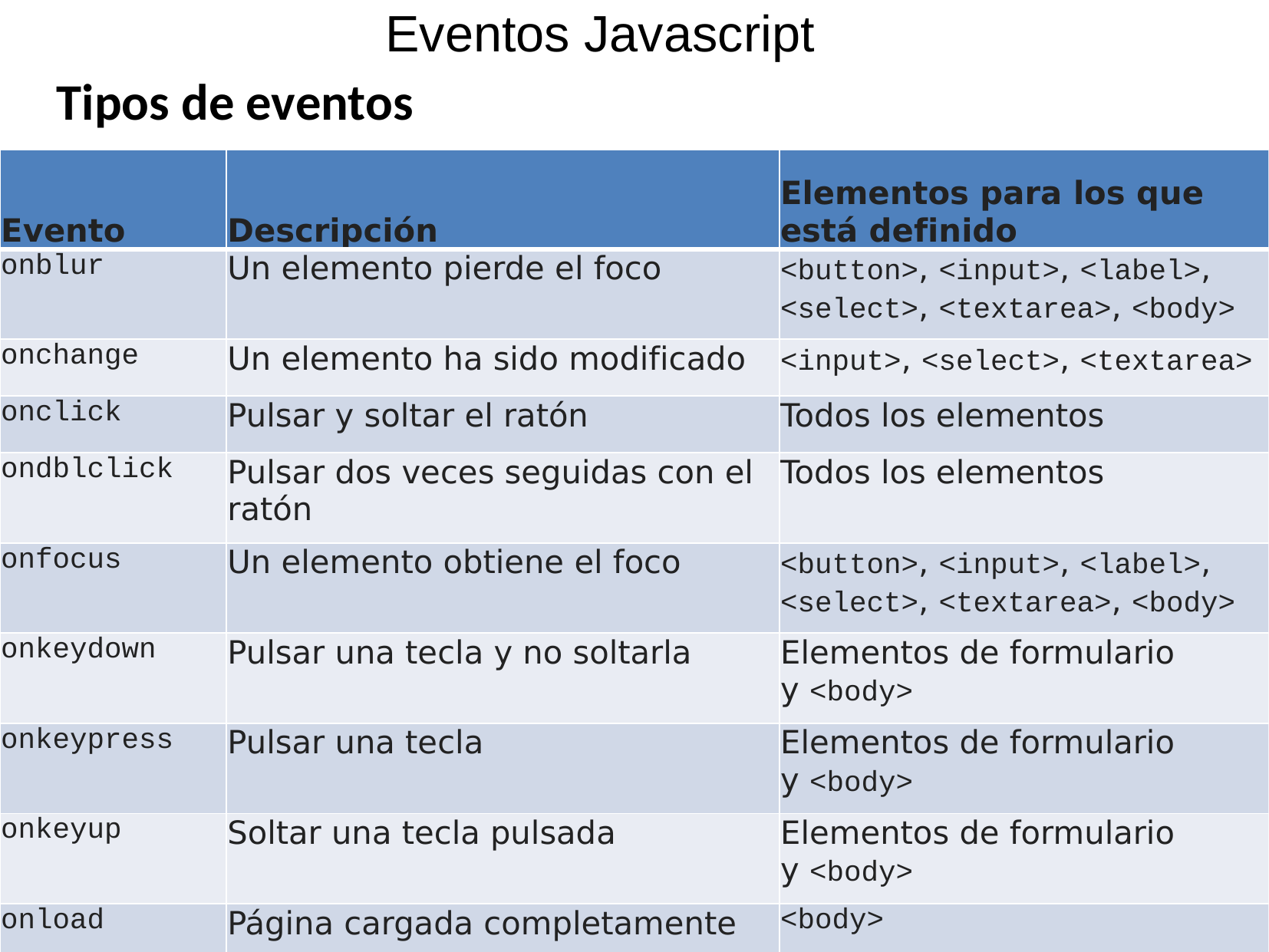

Eventos Javascript
Tipos de eventos

| Evento | Descripción | Elementos para los que está definido |
| --- | --- | --- |
| onblur | Un elemento pierde el foco | <button>, <input>, <label>,  <select>, <textarea>, <body> |
| onchange | Un elemento ha sido modificado | <input>, <select>, <textarea> |
| onclick | Pulsar y soltar el ratón | Todos los elementos |
| ondblclick | Pulsar dos veces seguidas con el ratón | Todos los elementos |
| onfocus | Un elemento obtiene el foco | <button>, <input>, <label>,  <select>, <textarea>, <body> |
| onkeydown | Pulsar una tecla y no soltarla | Elementos de formulario y <body> |
| onkeypress | Pulsar una tecla | Elementos de formulario y <body> |
| onkeyup | Soltar una tecla pulsada | Elementos de formulario y <body> |
| onload | Página cargada completamente | <body> |